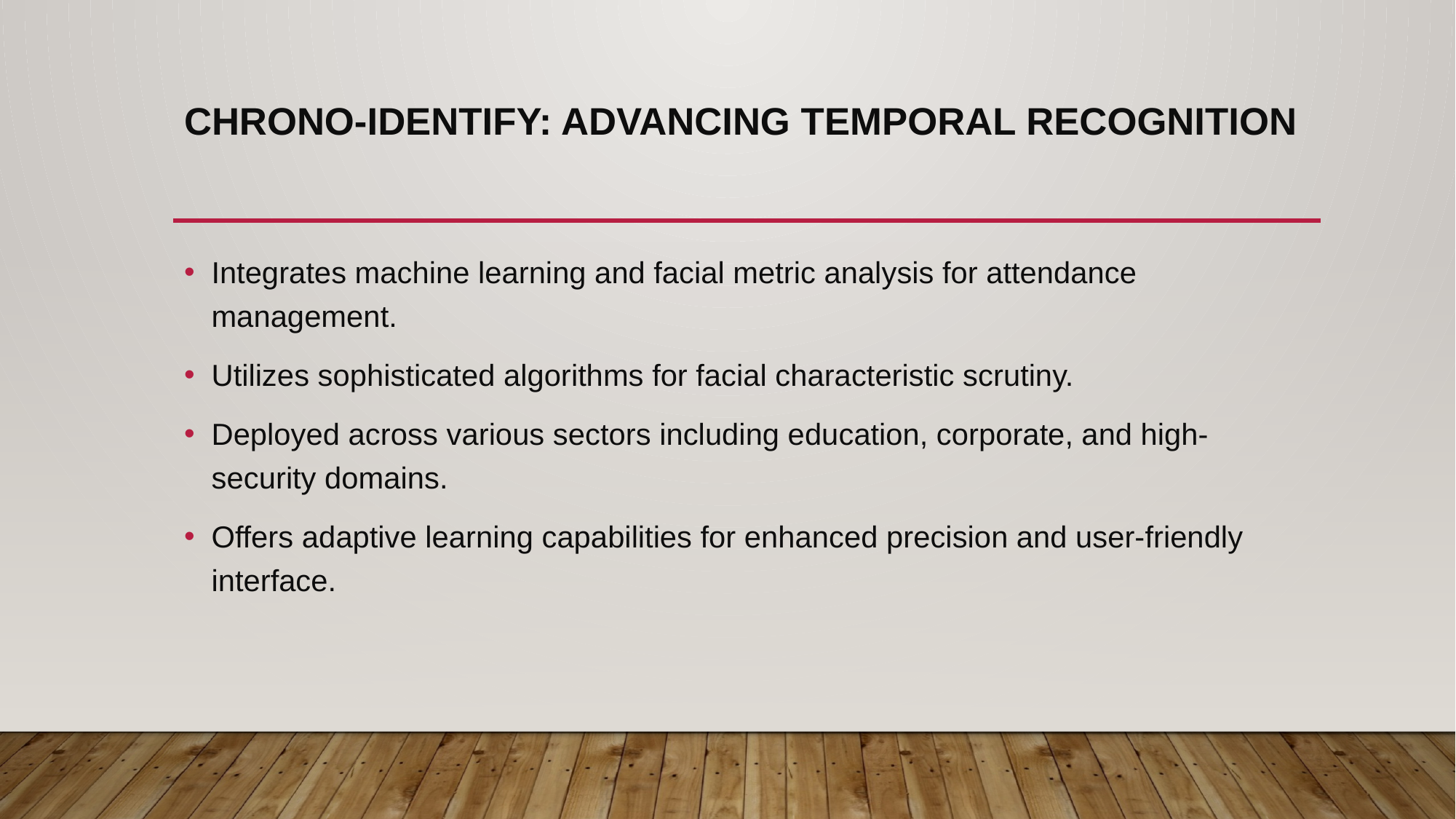

# Chrono-Identify: Advancing Temporal Recognition
Integrates machine learning and facial metric analysis for attendance management.
Utilizes sophisticated algorithms for facial characteristic scrutiny.
Deployed across various sectors including education, corporate, and high-security domains.
Offers adaptive learning capabilities for enhanced precision and user-friendly interface.